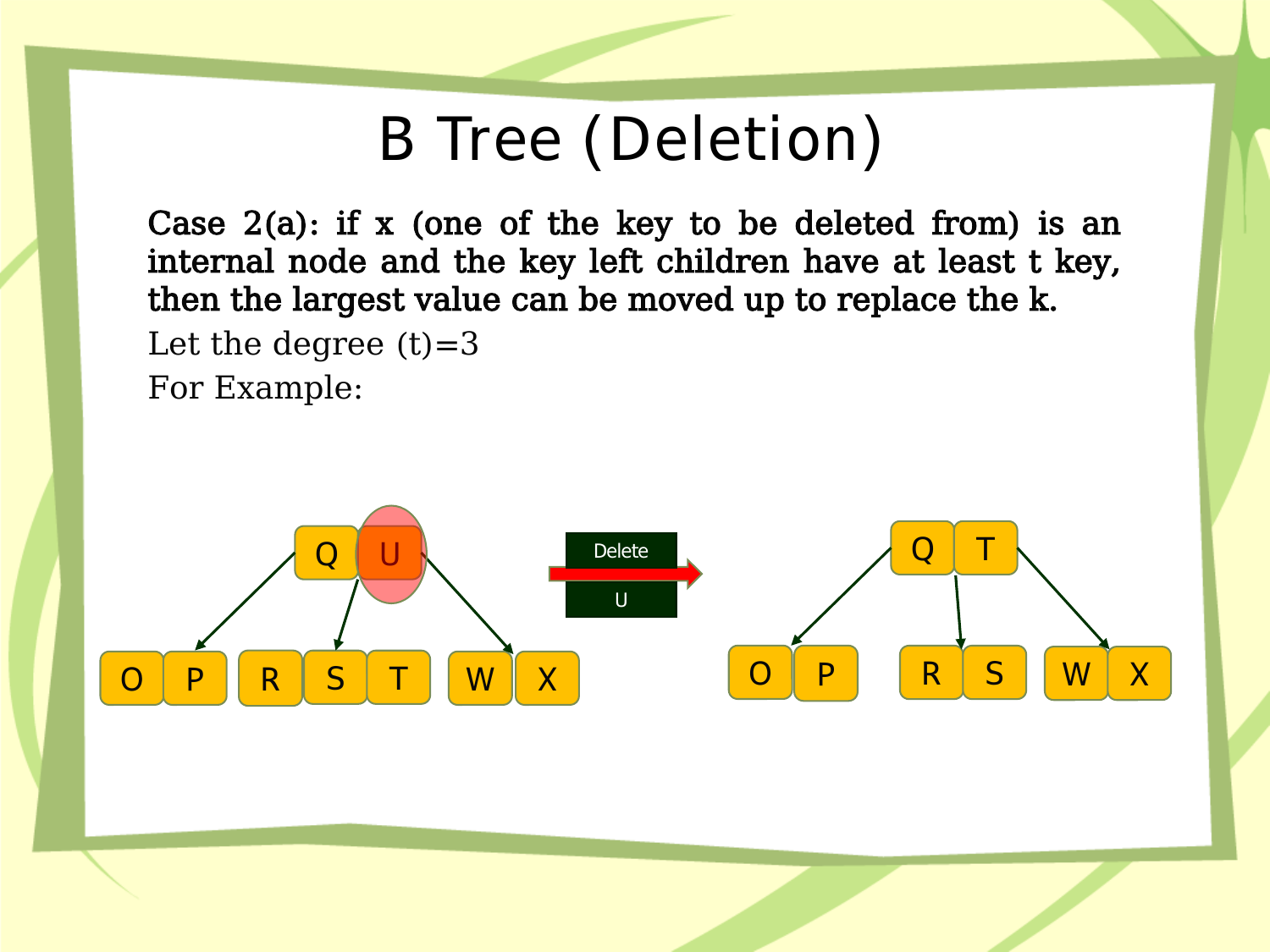

# B Tree (Deletion)
Case 2(a): if x (one of the key to be deleted from) is an internal node and the key left children have at least t key, then the largest value can be moved up to replace the k.
Let the degree (t)=3
For Example:

U
Q
R
T
S
P
O
X
W
T
Q
O
P
S
R
X
W
Delete

U